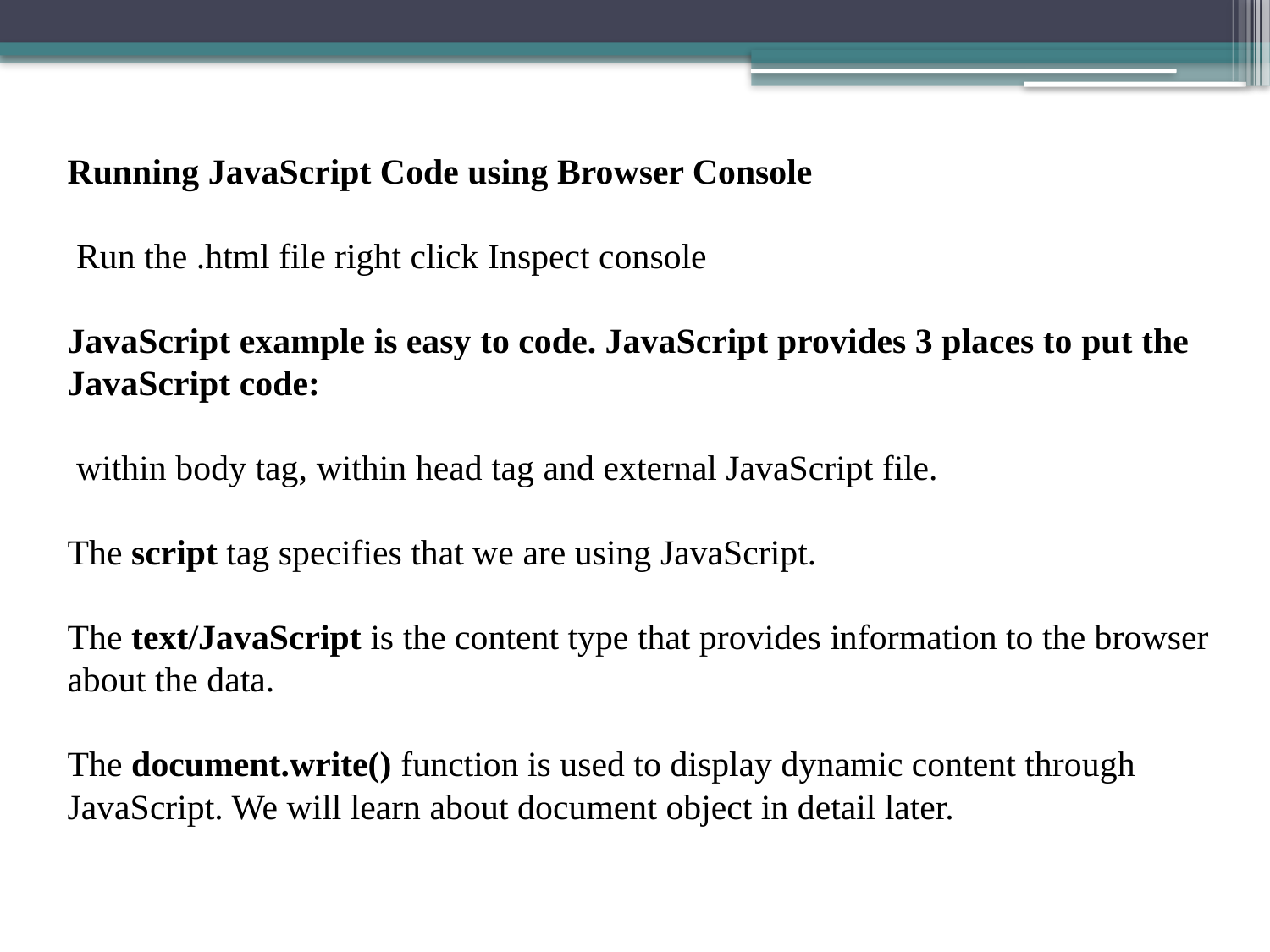

Running JavaScript Code using Browser Console

 Run the .html file right click Inspect console

JavaScript example is easy to code. JavaScript provides 3 places to put the JavaScript code:

 within body tag, within head tag and external JavaScript file.

The script tag specifies that we are using JavaScript.

The text/JavaScript is the content type that provides information to the browser about the data.

The document.write() function is used to display dynamic content through JavaScript. We will learn about document object in detail later.